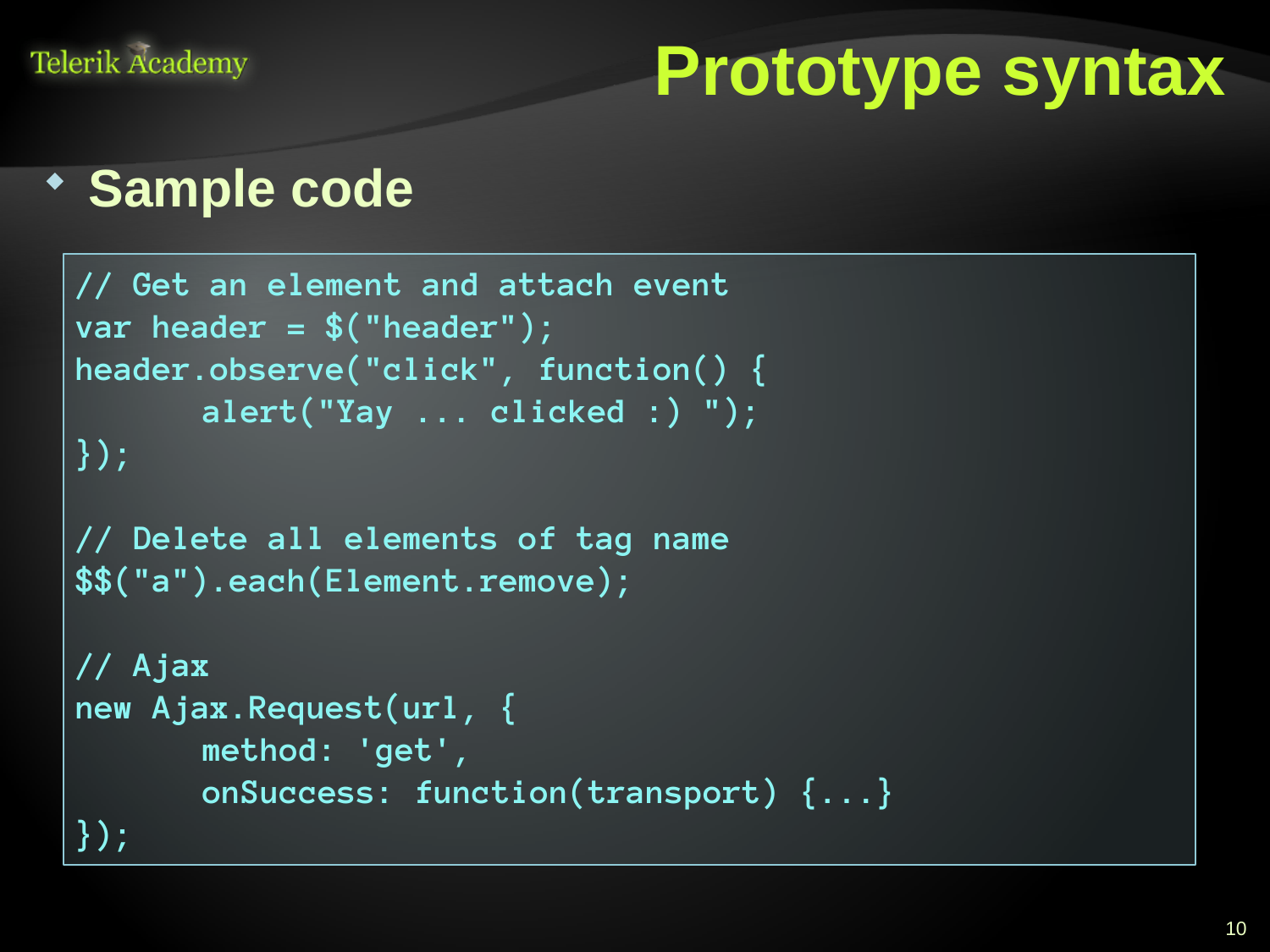

# Prototype syntax
Sample code
// Get an element and attach event
var header = $("header");
header.observe("click", function() {
	alert("Yay ... clicked :) ");
});

// Delete all elements of tag name
$$("a").each(Element.remove);

// Ajax
new Ajax.Request(url, {
	method: 'get',
	onSuccess: function(transport) {...}
});
10